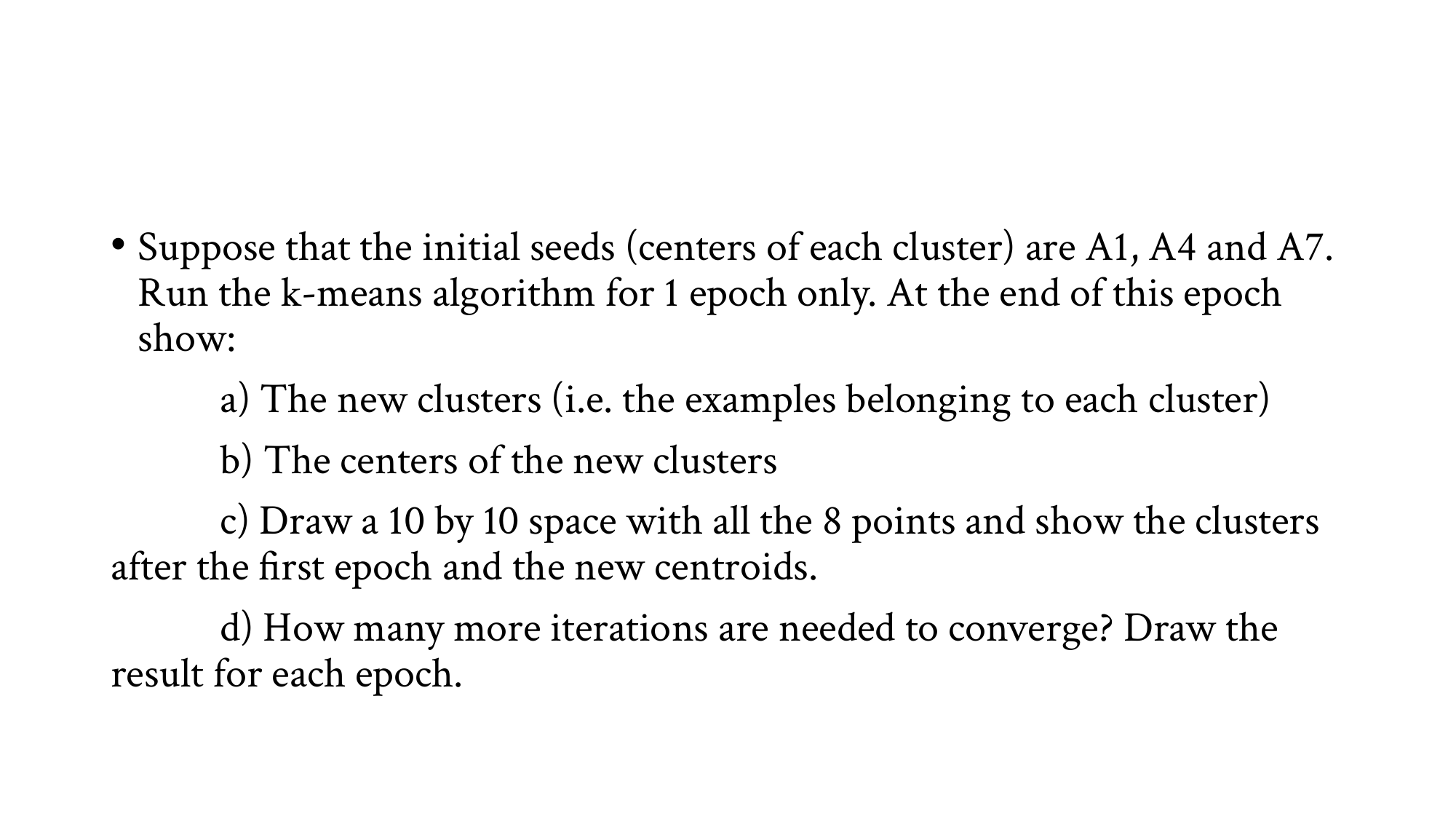

#
Suppose that the initial seeds (centers of each cluster) are A1, A4 and A7. Run the k-means algorithm for 1 epoch only. At the end of this epoch show:
	a) The new clusters (i.e. the examples belonging to each cluster)
	b) The centers of the new clusters
	c) Draw a 10 by 10 space with all the 8 points and show the clusters after the first epoch and the new centroids.
	d) How many more iterations are needed to converge? Draw the result for each epoch.